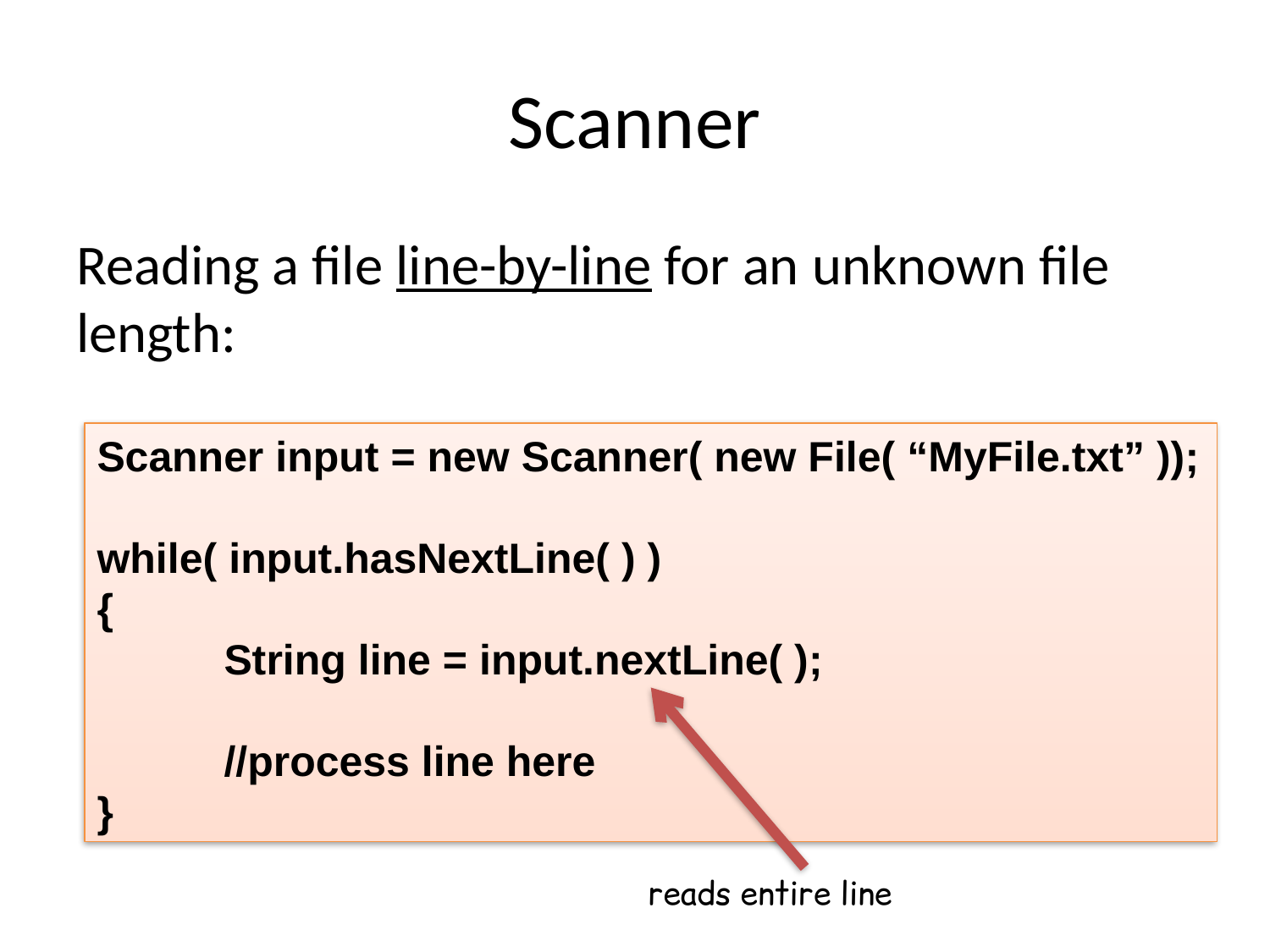

# Scanner
Reading a file line-by-line for an unknown file length:
Scanner input = new Scanner( new File( “MyFile.txt” ));

while( input.hasNextLine( ) )
{
	String line = input.nextLine( );

	//process line here
}
reads entire line